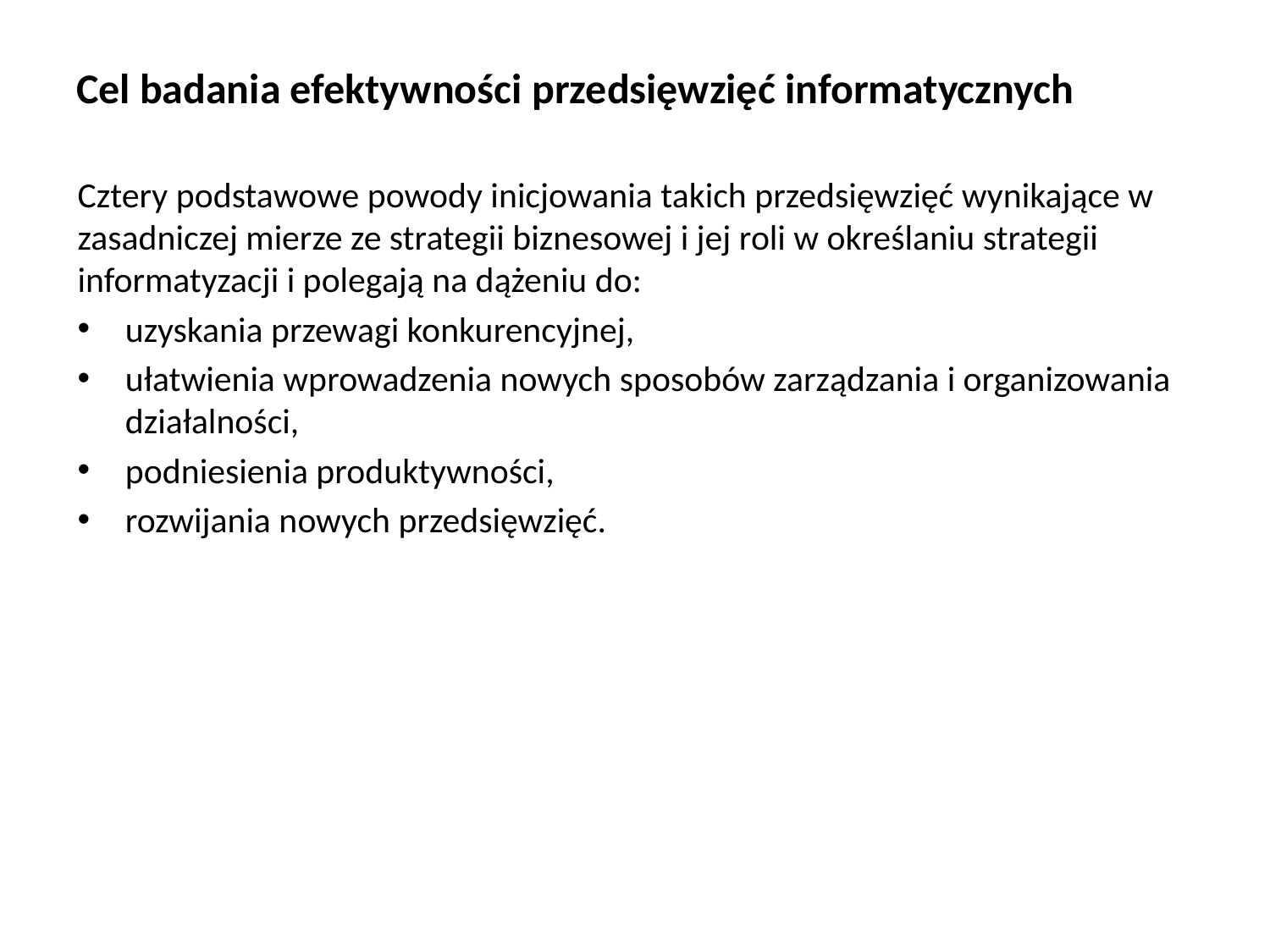

# Cel badania efektywności przedsięwzięć informatycznych
Cztery podstawowe powody inicjowania takich przedsięwzięć wynikające w zasadniczej mierze ze strategii biznesowej i jej roli w określaniu strategii informatyzacji i polegają na dążeniu do:
uzyskania przewagi konkurencyjnej,
ułatwienia wprowadzenia nowych sposobów zarządzania i organizowania działalności,
podniesienia produktywności,
rozwijania nowych przedsięwzięć.